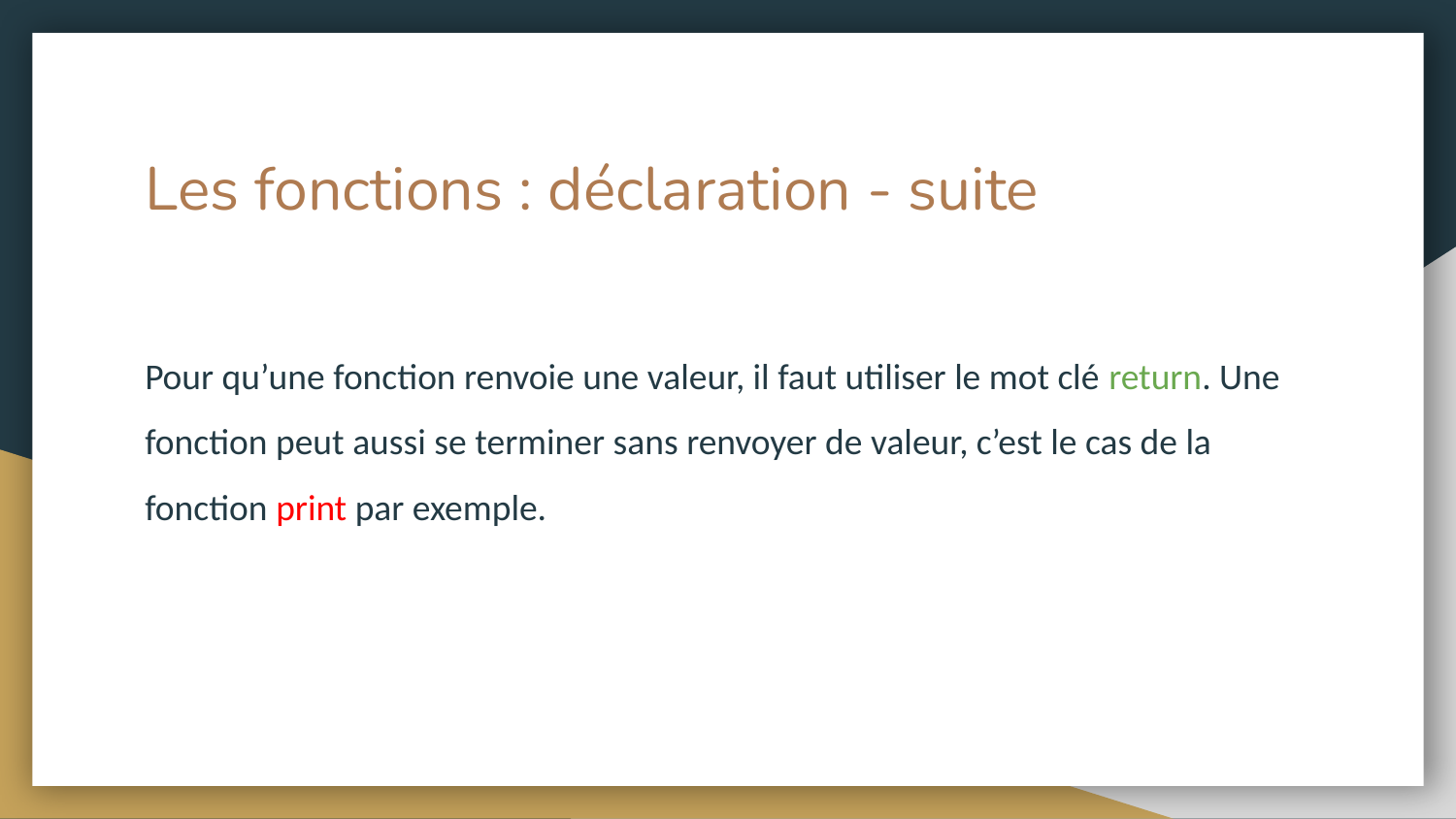

# Les fonctions : déclaration - suite

Pour qu’une fonction renvoie une valeur, il faut utiliser le mot clé return. Une fonction peut aussi se terminer sans renvoyer de valeur, c’est le cas de la fonction print par exemple.